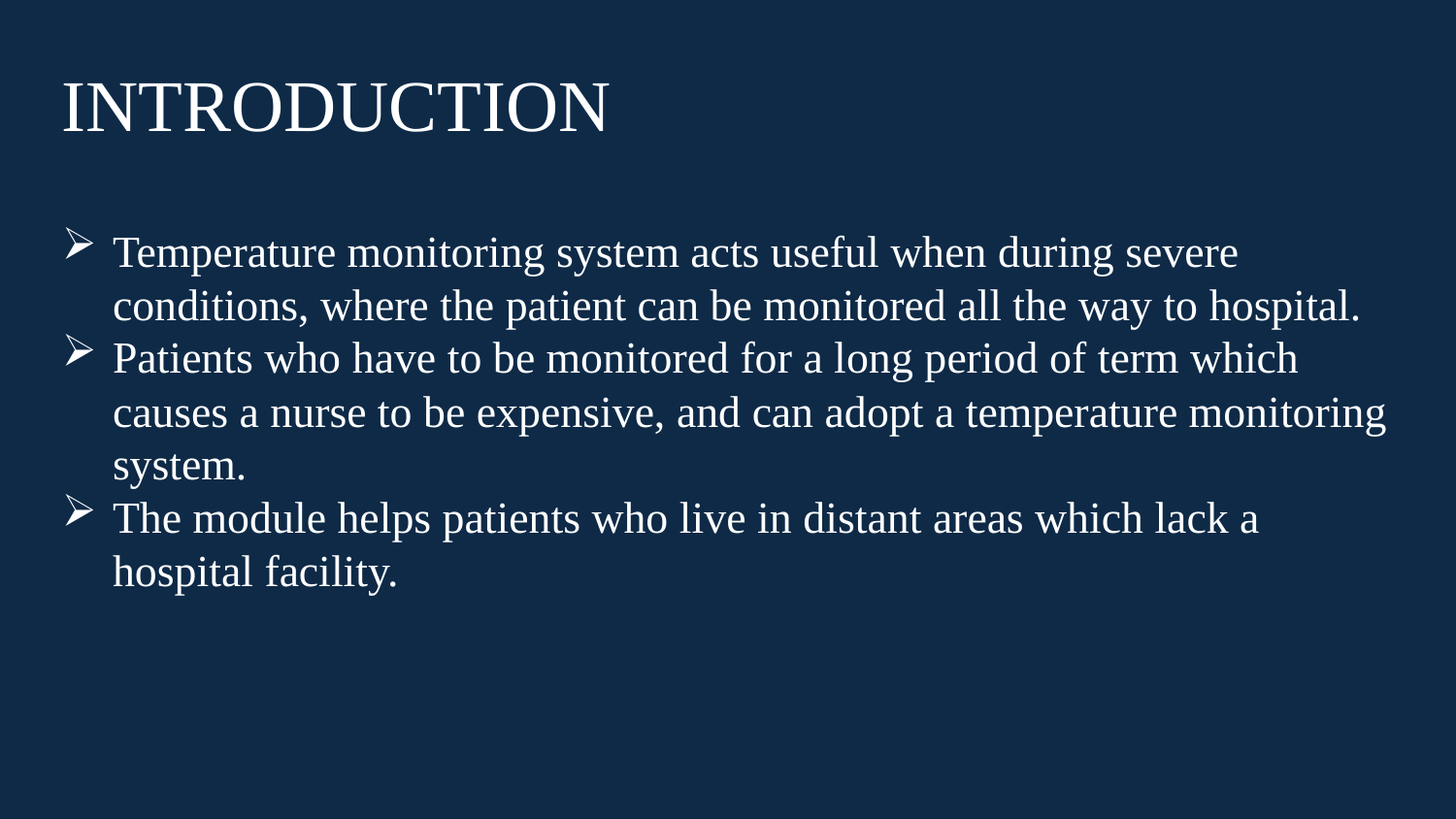

INTRODUCTION
Temperature monitoring system acts useful when during severe  conditions, where the patient can be monitored all the way to hospital.
Patients who have to be monitored for a long period of term which causes a nurse to be expensive, and can adopt a temperature monitoring system.
The module helps patients who live in distant areas which lack a hospital facility.